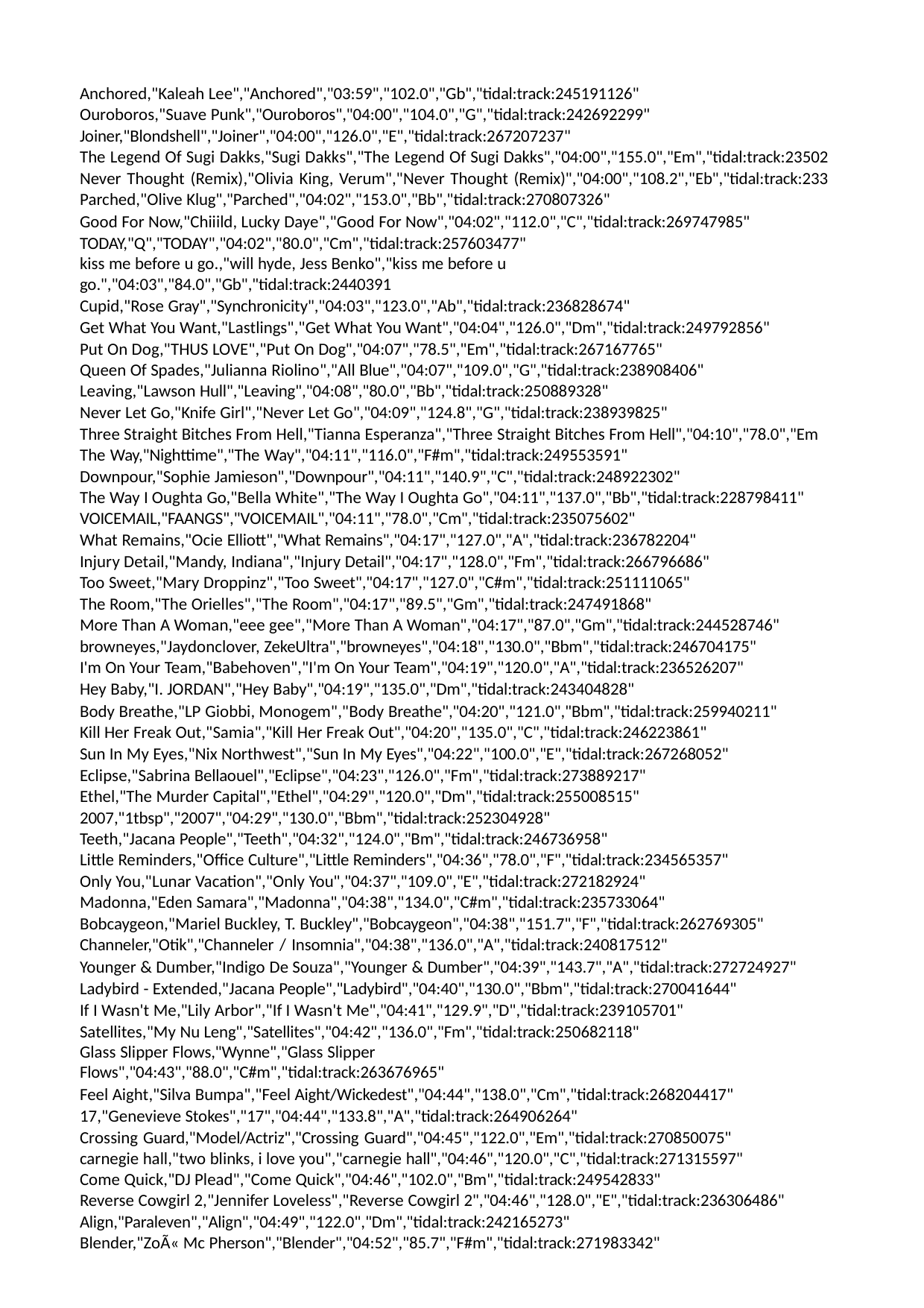

Anchored,"Kaleah Lee","Anchored","03:59","102.0","Gb","tidal:track:245191126" Ouroboros,"Suave Punk","Ouroboros","04:00","104.0","G","tidal:track:242692299" Joiner,"Blondshell","Joiner","04:00","126.0","E","tidal:track:267207237"
The Legend Of Sugi Dakks,"Sugi Dakks","The Legend Of Sugi Dakks","04:00","155.0","Em","tidal:track:23502 Never Thought (Remix),"Olivia King, Verum","Never Thought (Remix)","04:00","108.2","Eb","tidal:track:233 Parched,"Olive Klug","Parched","04:02","153.0","Bb","tidal:track:270807326"
Good For Now,"Chiiild, Lucky Daye","Good For Now","04:02","112.0","C","tidal:track:269747985" TODAY,"Q","TODAY","04:02","80.0","Cm","tidal:track:257603477"
kiss me before u go.,"will hyde, Jess Benko","kiss me before u go.","04:03","84.0","Gb","tidal:track:2440391
Cupid,"Rose Gray","Synchronicity","04:03","123.0","Ab","tidal:track:236828674"
Get What You Want,"Lastlings","Get What You Want","04:04","126.0","Dm","tidal:track:249792856" Put On Dog,"THUS LOVE","Put On Dog","04:07","78.5","Em","tidal:track:267167765"
Queen Of Spades,"Julianna Riolino","All Blue","04:07","109.0","G","tidal:track:238908406"
Leaving,"Lawson Hull","Leaving","04:08","80.0","Bb","tidal:track:250889328"
Never Let Go,"Knife Girl","Never Let Go","04:09","124.8","G","tidal:track:238939825"
Three Straight Bitches From Hell,"Tianna Esperanza","Three Straight Bitches From Hell","04:10","78.0","Em The Way,"Nighttime","The Way","04:11","116.0","F#m","tidal:track:249553591"
Downpour,"Sophie Jamieson","Downpour","04:11","140.9","C","tidal:track:248922302"
The Way I Oughta Go,"Bella White","The Way I Oughta Go","04:11","137.0","Bb","tidal:track:228798411" VOICEMAIL,"FAANGS","VOICEMAIL","04:11","78.0","Cm","tidal:track:235075602"
What Remains,"Ocie Elliott","What Remains","04:17","127.0","A","tidal:track:236782204" Injury Detail,"Mandy, Indiana","Injury Detail","04:17","128.0","Fm","tidal:track:266796686" Too Sweet,"Mary Droppinz","Too Sweet","04:17","127.0","C#m","tidal:track:251111065" The Room,"The Orielles","The Room","04:17","89.5","Gm","tidal:track:247491868"
More Than A Woman,"eee gee","More Than A Woman","04:17","87.0","Gm","tidal:track:244528746" browneyes,"Jaydonclover, ZekeUltra","browneyes","04:18","130.0","Bbm","tidal:track:246704175" I'm On Your Team,"Babehoven","I'm On Your Team","04:19","120.0","A","tidal:track:236526207"
Hey Baby,"I. JORDAN","Hey Baby","04:19","135.0","Dm","tidal:track:243404828"
Body Breathe,"LP Giobbi, Monogem","Body Breathe","04:20","121.0","Bbm","tidal:track:259940211" Kill Her Freak Out,"Samia","Kill Her Freak Out","04:20","135.0","C","tidal:track:246223861"
Sun In My Eyes,"Nix Northwest","Sun In My Eyes","04:22","100.0","E","tidal:track:267268052" Eclipse,"Sabrina Bellaouel","Eclipse","04:23","126.0","Fm","tidal:track:273889217"
Ethel,"The Murder Capital","Ethel","04:29","120.0","Dm","tidal:track:255008515" 2007,"1tbsp","2007","04:29","130.0","Bbm","tidal:track:252304928"
Teeth,"Jacana People","Teeth","04:32","124.0","Bm","tidal:track:246736958"
Little Reminders,"Office Culture","Little Reminders","04:36","78.0","F","tidal:track:234565357" Only You,"Lunar Vacation","Only You","04:37","109.0","E","tidal:track:272182924" Madonna,"Eden Samara","Madonna","04:38","134.0","C#m","tidal:track:235733064"
Bobcaygeon,"Mariel Buckley, T. Buckley","Bobcaygeon","04:38","151.7","F","tidal:track:262769305" Channeler,"Otik","Channeler / Insomnia","04:38","136.0","A","tidal:track:240817512"
Younger & Dumber,"Indigo De Souza","Younger & Dumber","04:39","143.7","A","tidal:track:272724927" Ladybird - Extended,"Jacana People","Ladybird","04:40","130.0","Bbm","tidal:track:270041644"
If I Wasn't Me,"Lily Arbor","If I Wasn't Me","04:41","129.9","D","tidal:track:239105701" Satellites,"My Nu Leng","Satellites","04:42","136.0","Fm","tidal:track:250682118"
Glass Slipper Flows,"Wynne","Glass Slipper Flows","04:43","88.0","C#m","tidal:track:263676965"
Feel Aight,"Silva Bumpa","Feel Aight/Wickedest","04:44","138.0","Cm","tidal:track:268204417" 17,"Genevieve Stokes","17","04:44","133.8","A","tidal:track:264906264"
Crossing Guard,"Model/Actriz","Crossing Guard","04:45","122.0","Em","tidal:track:270850075" carnegie hall,"two blinks, i love you","carnegie hall","04:46","120.0","C","tidal:track:271315597"
Come Quick,"DJ Plead","Come Quick","04:46","102.0","Bm","tidal:track:249542833"
Reverse Cowgirl 2,"Jennifer Loveless","Reverse Cowgirl 2","04:46","128.0","E","tidal:track:236306486" Align,"Paraleven","Align","04:49","122.0","Dm","tidal:track:242165273"
Blender,"ZoÃ« Mc Pherson","Blender","04:52","85.7","F#m","tidal:track:271983342"